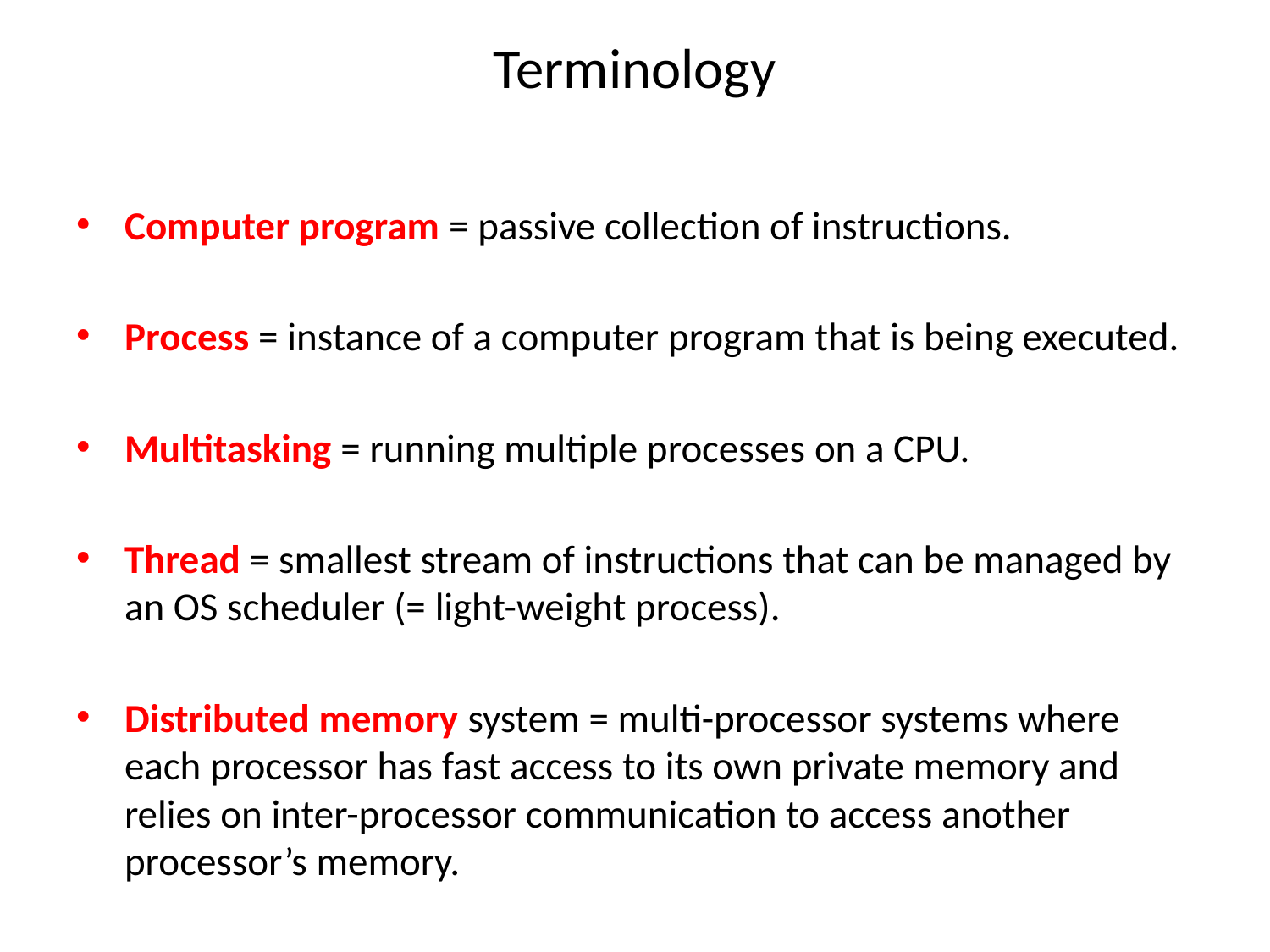

# Terminology
Computer program = passive collection of instructions.

Process = instance of a computer program that is being executed.

Multitasking = running multiple processes on a CPU.

Thread = smallest stream of instructions that can be managed by an OS scheduler (= light-weight process).

Distributed memory system = multi-processor systems where each processor has fast access to its own private memory and relies on inter-processor communication to access another processor’s memory.